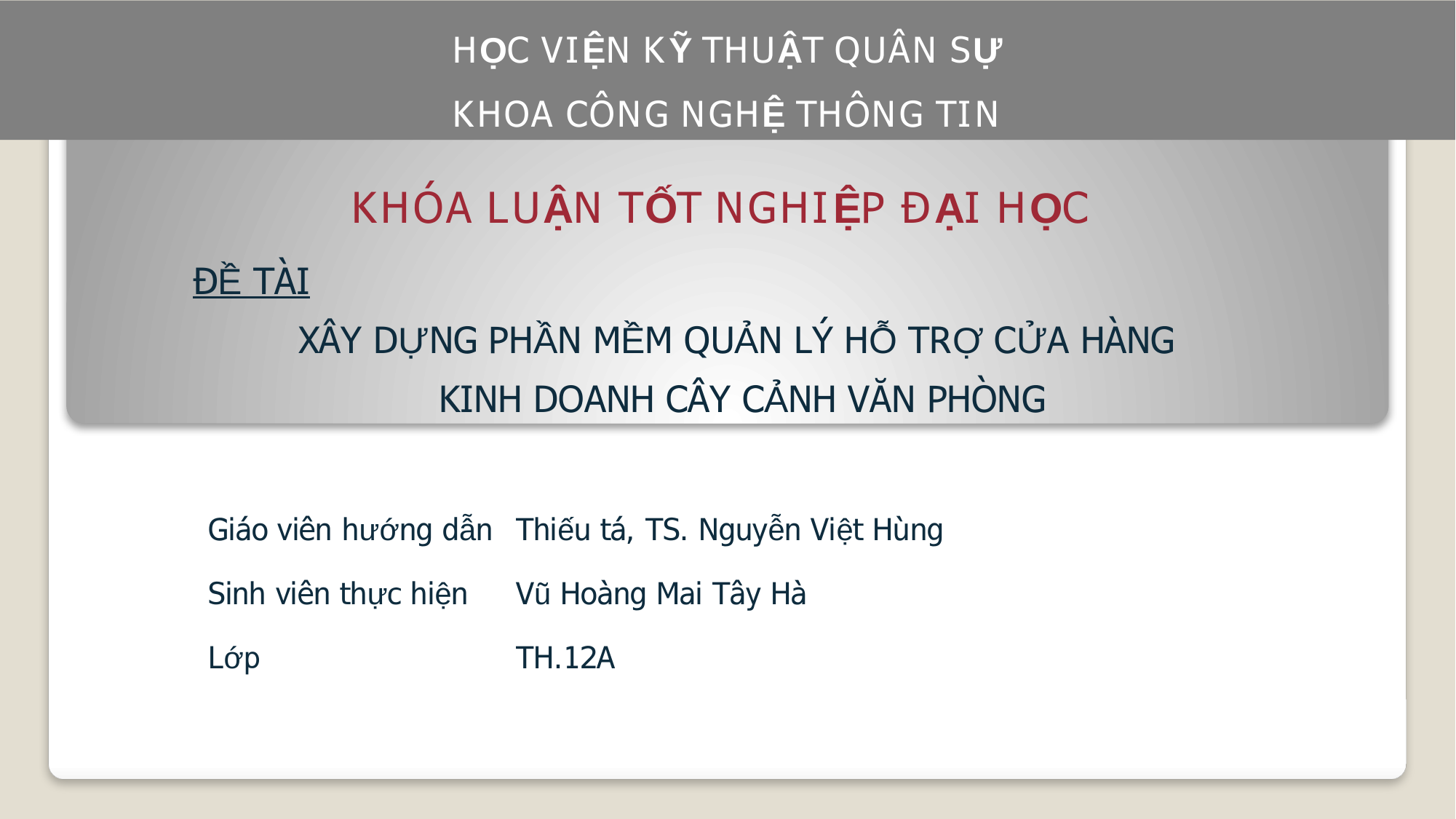

# HỌC VIỆN KỸ THUẬT QUÂN SỰ KHOA CÔNG NGHỆ THÔNG TIN
KHÓA LUẬN TỐT NGHIỆP ĐẠI HỌC
ĐỀ TÀI
XÂY DỰNG PHẦN MỀM QUẢN LÝ HỖ TRỢ CỬA HÀNG
KINH DOANH CÂY CẢNH VĂN PHÒNG
| Giáo viên hướng dẫn | Thiếu tá, TS. Nguyễn Việt Hùng |
| --- | --- |
| Sinh viên thực hiện | Vũ Hoàng Mai Tây Hà |
| Lớp | TH.12A |